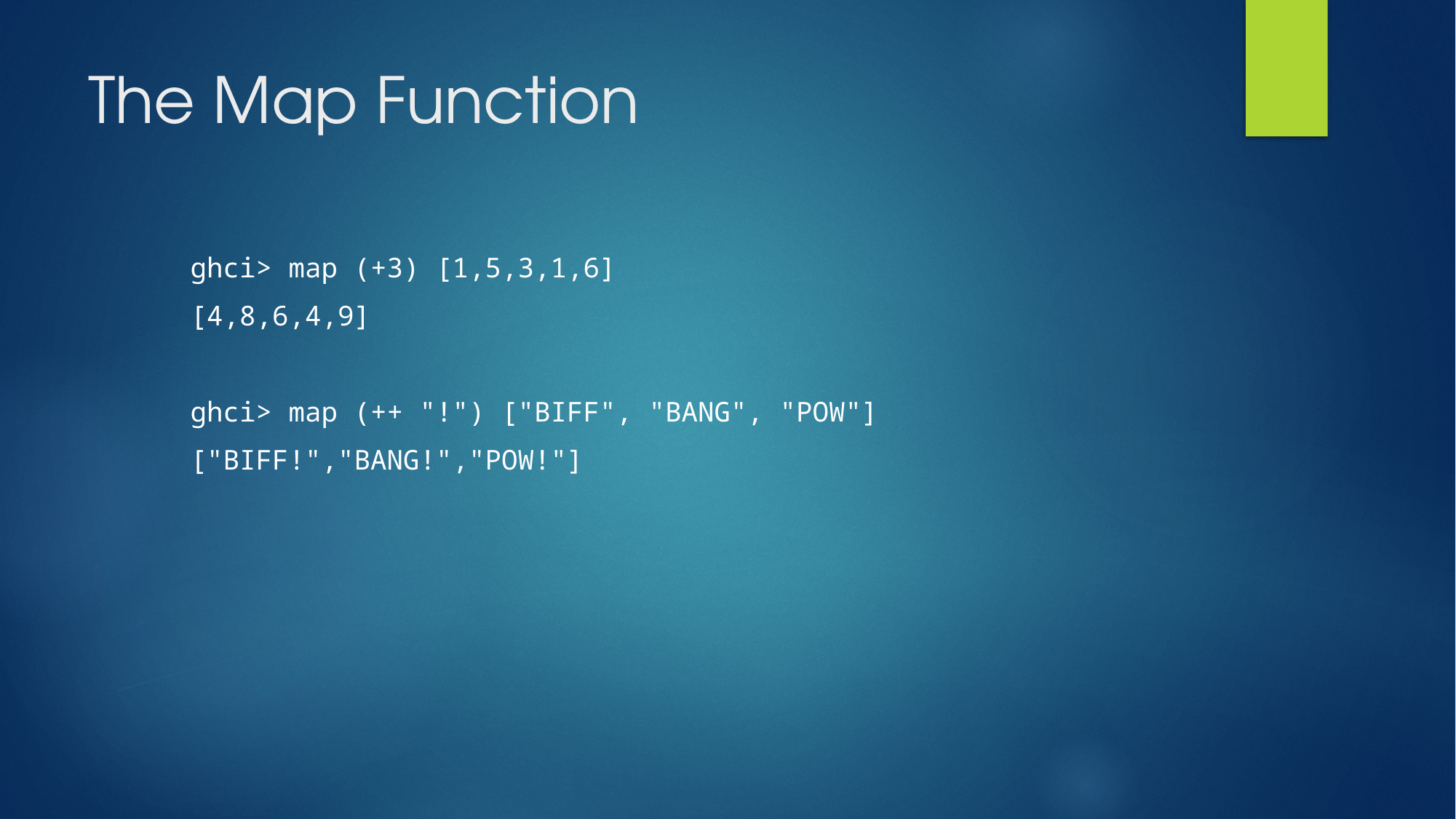

# The Map Function
ghci> map (+3) [1,5,3,1,6]
[4,8,6,4,9]

ghci> map (++ "!") ["BIFF", "BANG", "POW"]
["BIFF!","BANG!","POW!"]